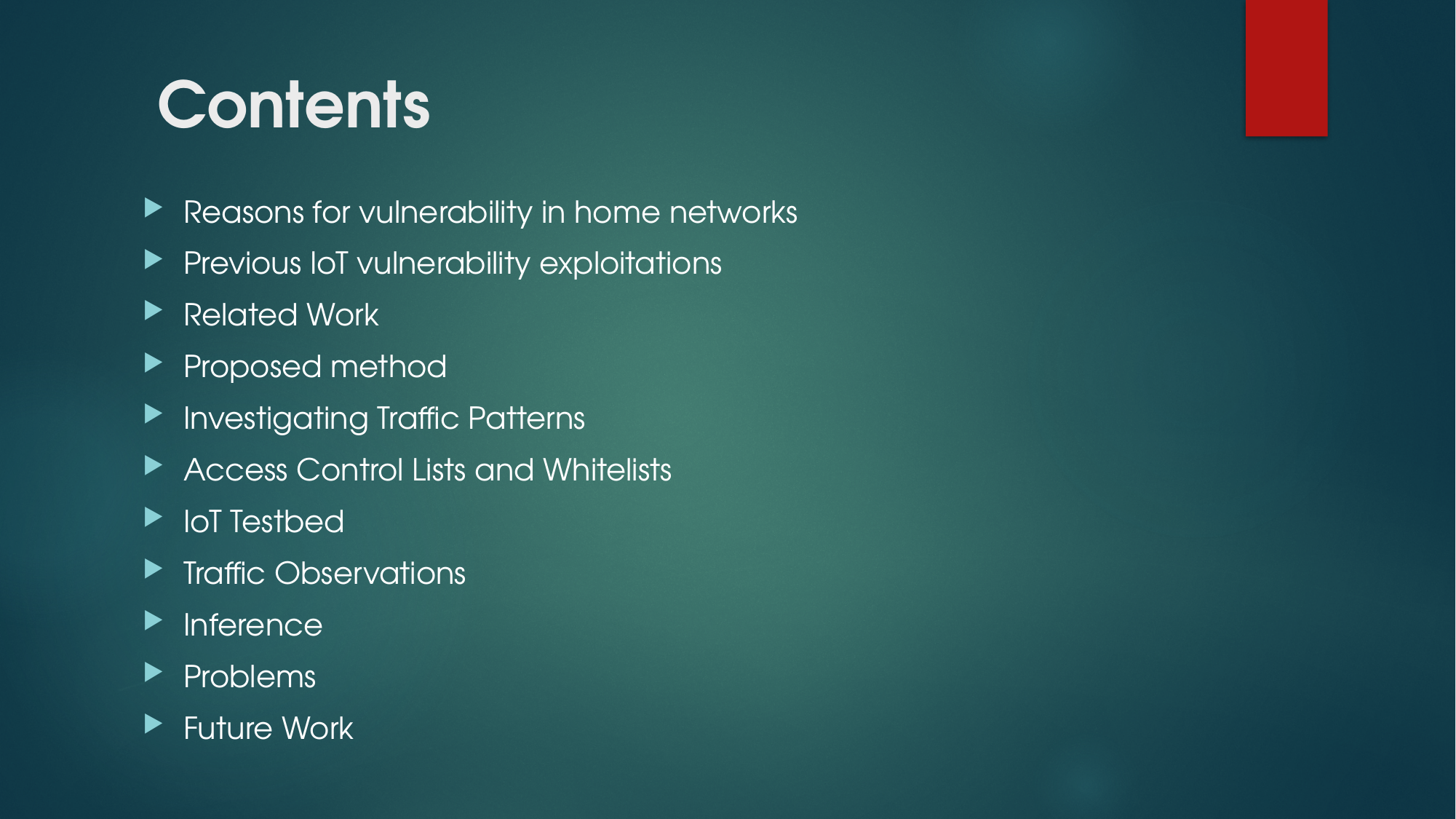

# Contents
Reasons for vulnerability in home networks
Previous IoT vulnerability exploitations
Related Work
Proposed method
Investigating Traffic Patterns
Access Control Lists and Whitelists
IoT Testbed
Traffic Observations
Inference
Problems
Future Work